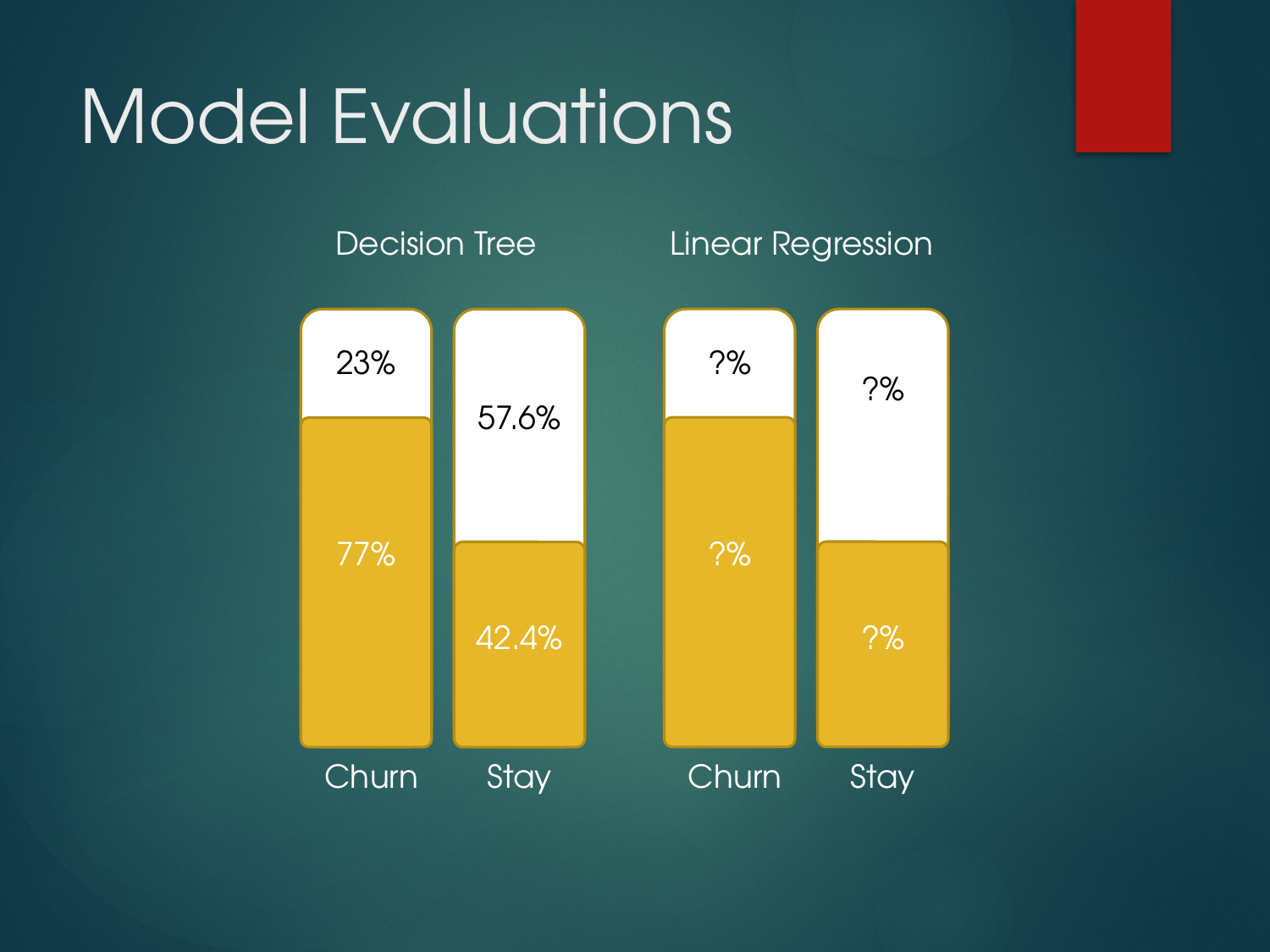

# Model Evaluations
Linear Regression

?%
?%
?%
?%
Churn
Stay
Decision Tree

23%
57.6%
77%
42.4%
Churn
Stay